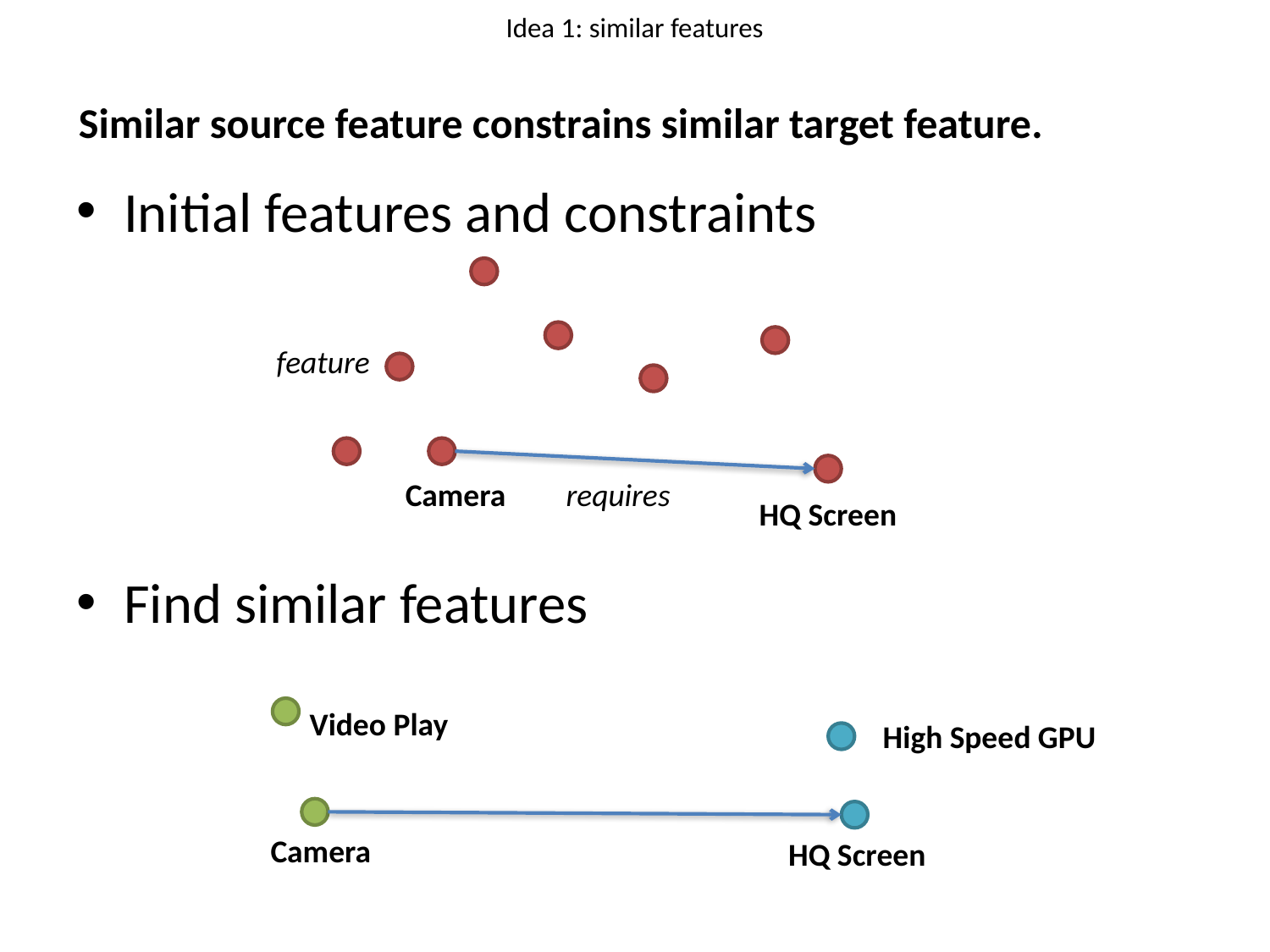

# Idea 1: similar features
Similar source feature constrains similar target feature.
Initial features and constraints

feature

Camera
requires
HQ Screen
Find similar features

Video Play
High Speed GPU

Camera
HQ Screen